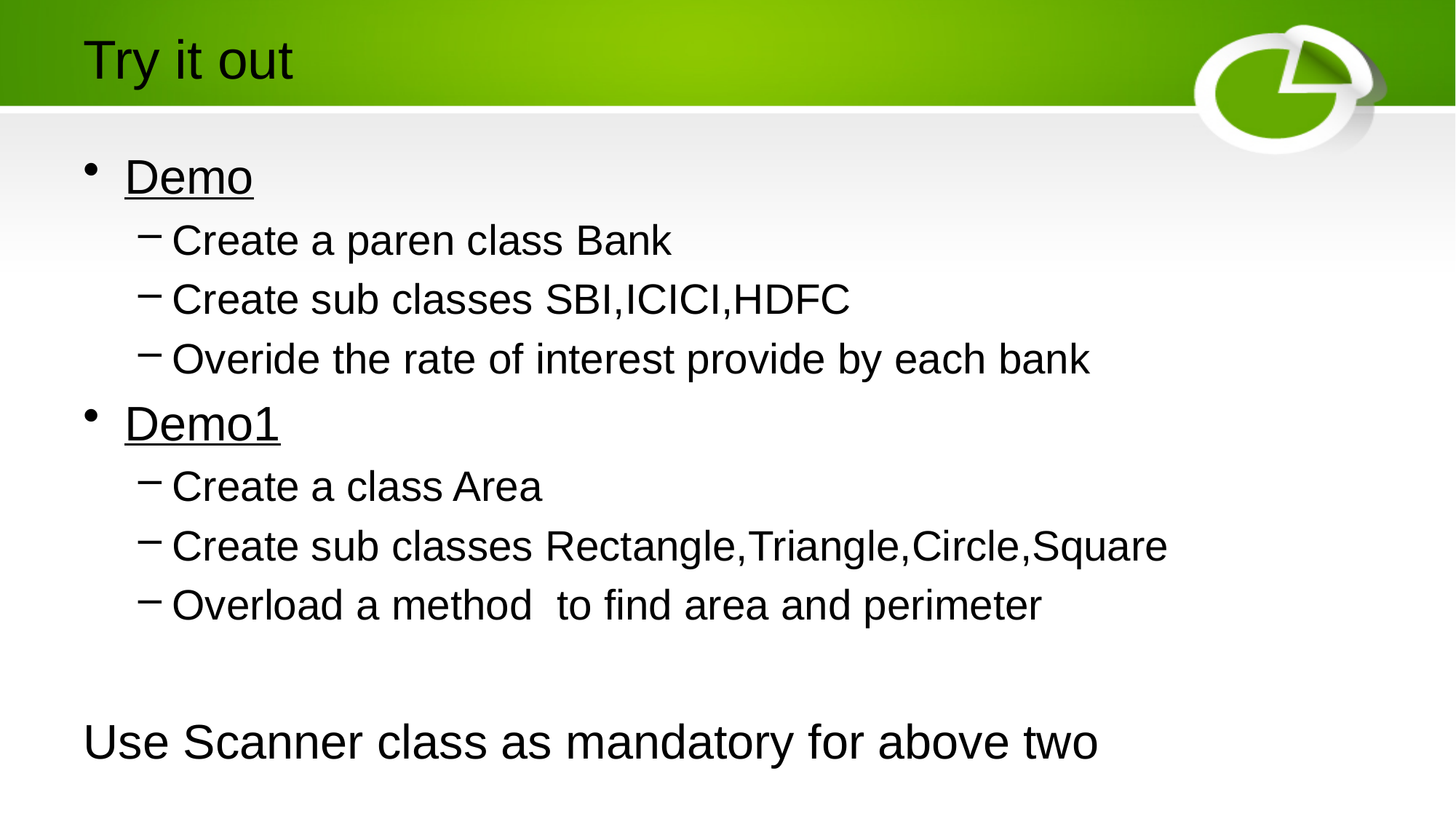

# Try it out
Demo
Create a paren class Bank
Create sub classes SBI,ICICI,HDFC
Overide the rate of interest provide by each bank
Demo1
Create a class Area
Create sub classes Rectangle,Triangle,Circle,Square
Overload a method  to find area and perimeter

Use Scanner class as mandatory for above two